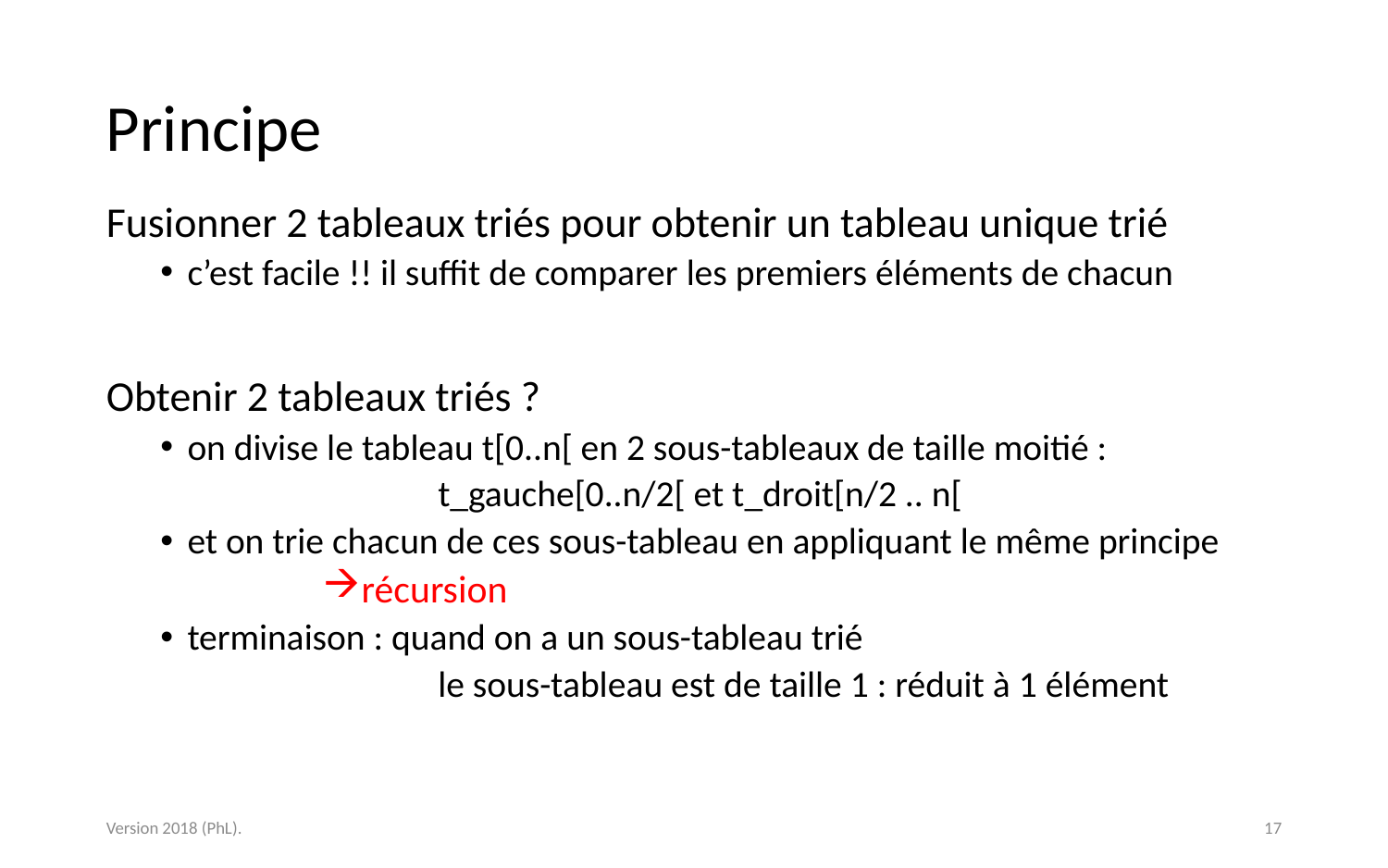

# Principe
Fusionner 2 tableaux triés pour obtenir un tableau unique trié
c’est facile !! il suffit de comparer les premiers éléments de chacun

Obtenir 2 tableaux triés ?
on divise le tableau t[0..n[ en 2 sous-tableaux de taille moitié :
		t_gauche[0..n/2[ et t_droit[n/2 .. n[
et on trie chacun de ces sous-tableau en appliquant le même principe
récursion
terminaison : quand on a un sous-tableau trié
		le sous-tableau est de taille 1 : réduit à 1 élément

Version 2018 (PhL).
17